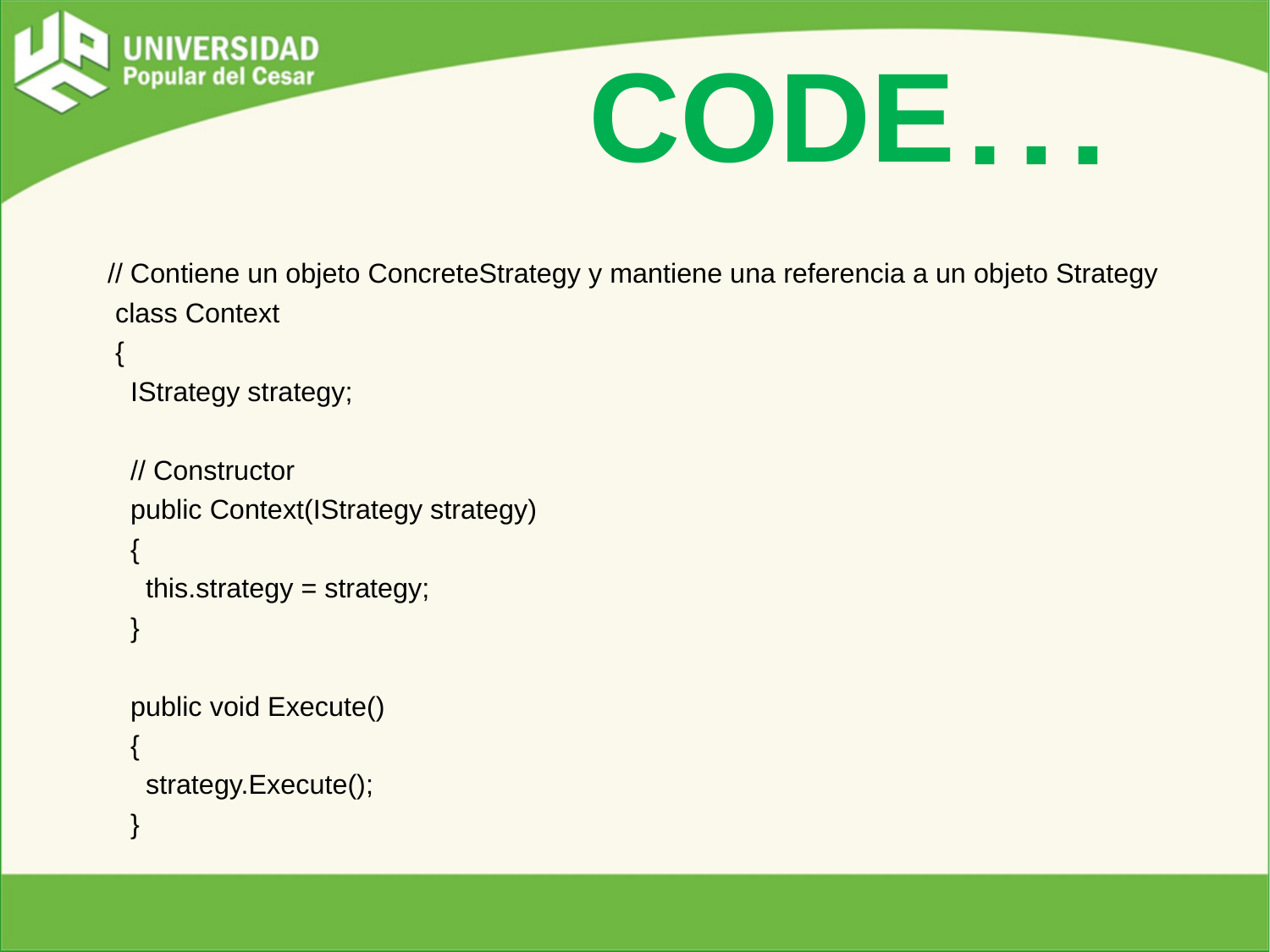

CODE
# . . .
 // Contiene un objeto ConcreteStrategy y mantiene una referencia a un objeto Strategy
  class Context
  {
    IStrategy strategy;

    // Constructor
    public Context(IStrategy strategy)
    {
      this.strategy = strategy;
    }

    public void Execute()
    {
      strategy.Execute();
    }